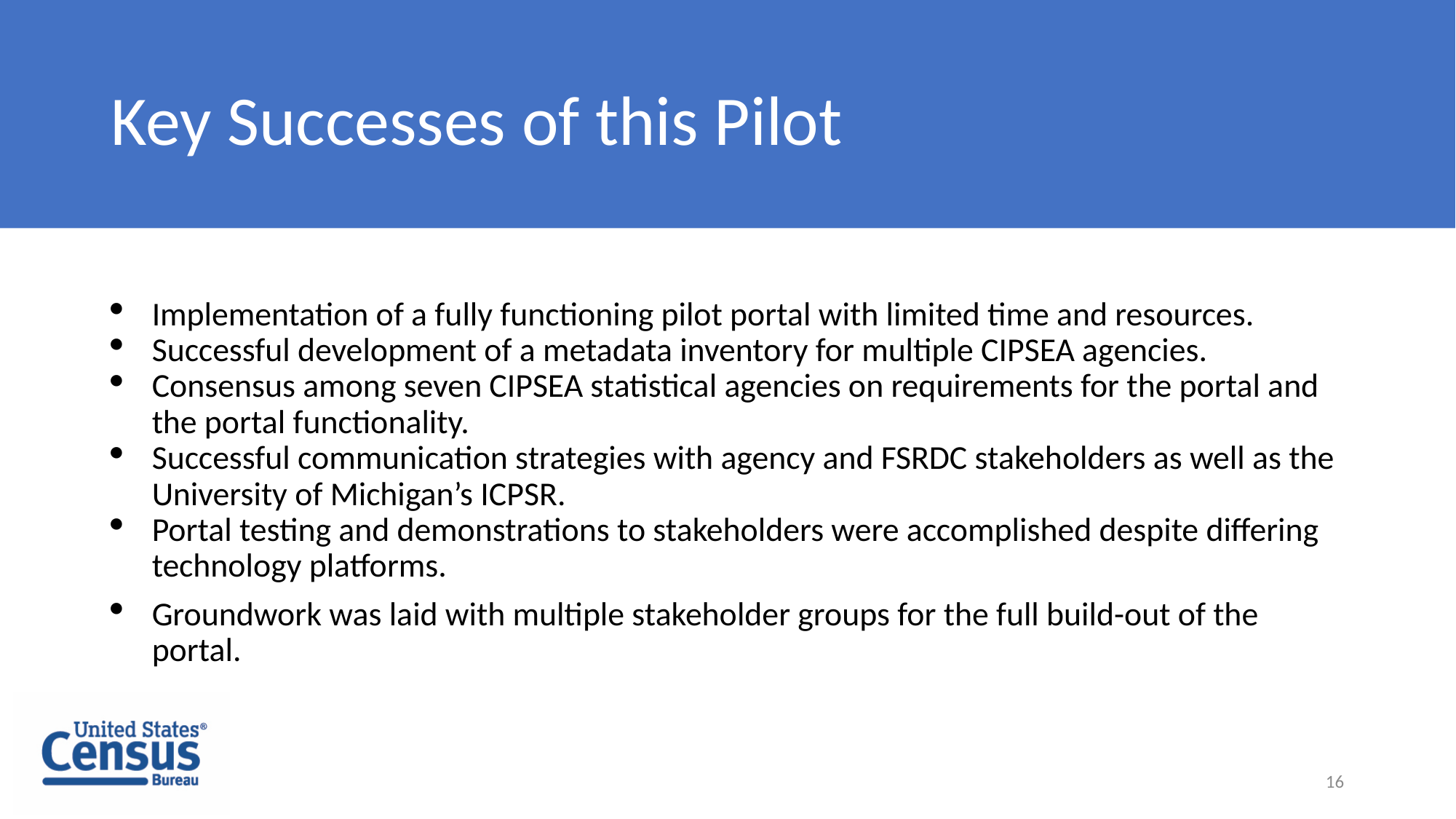

# Key Successes of this Pilot
Implementation of a fully functioning pilot portal with limited time and resources.
Successful development of a metadata inventory for multiple CIPSEA agencies.
Consensus among seven CIPSEA statistical agencies on requirements for the portal and the portal functionality.
Successful communication strategies with agency and FSRDC stakeholders as well as the University of Michigan’s ICPSR.
Portal testing and demonstrations to stakeholders were accomplished despite differing technology platforms.
Groundwork was laid with multiple stakeholder groups for the full build-out of the portal.

16